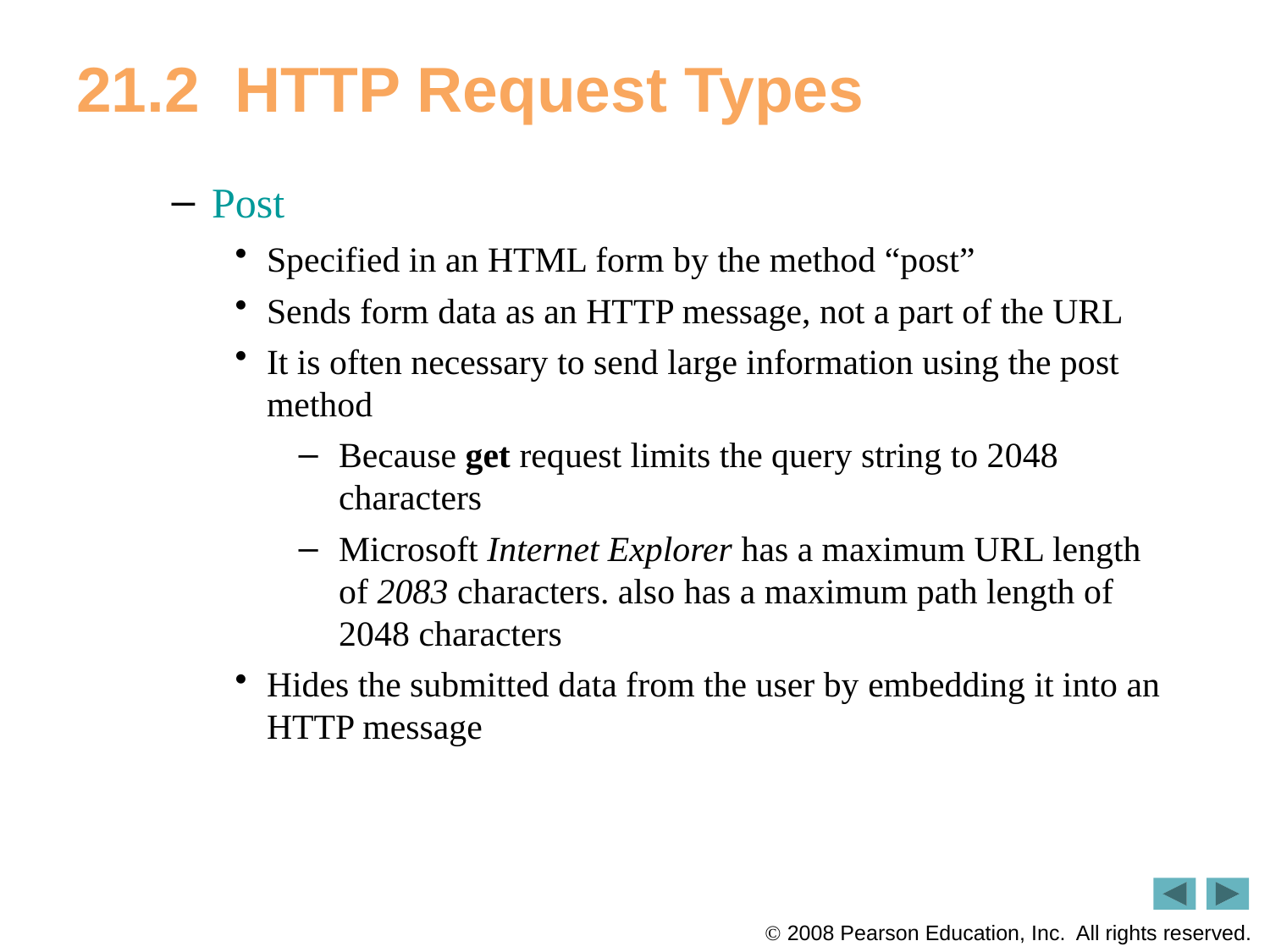

# 21.2  HTTP Request Types
Post
Specified in an HTML form by the method “post”
Sends form data as an HTTP message, not a part of the URL
It is often necessary to send large information using the post method
Because get request limits the query string to 2048 characters
Microsoft Internet Explorer has a maximum URL length of 2083 characters. also has a maximum path length of 2048 characters
Hides the submitted data from the user by embedding it into an HTTP message